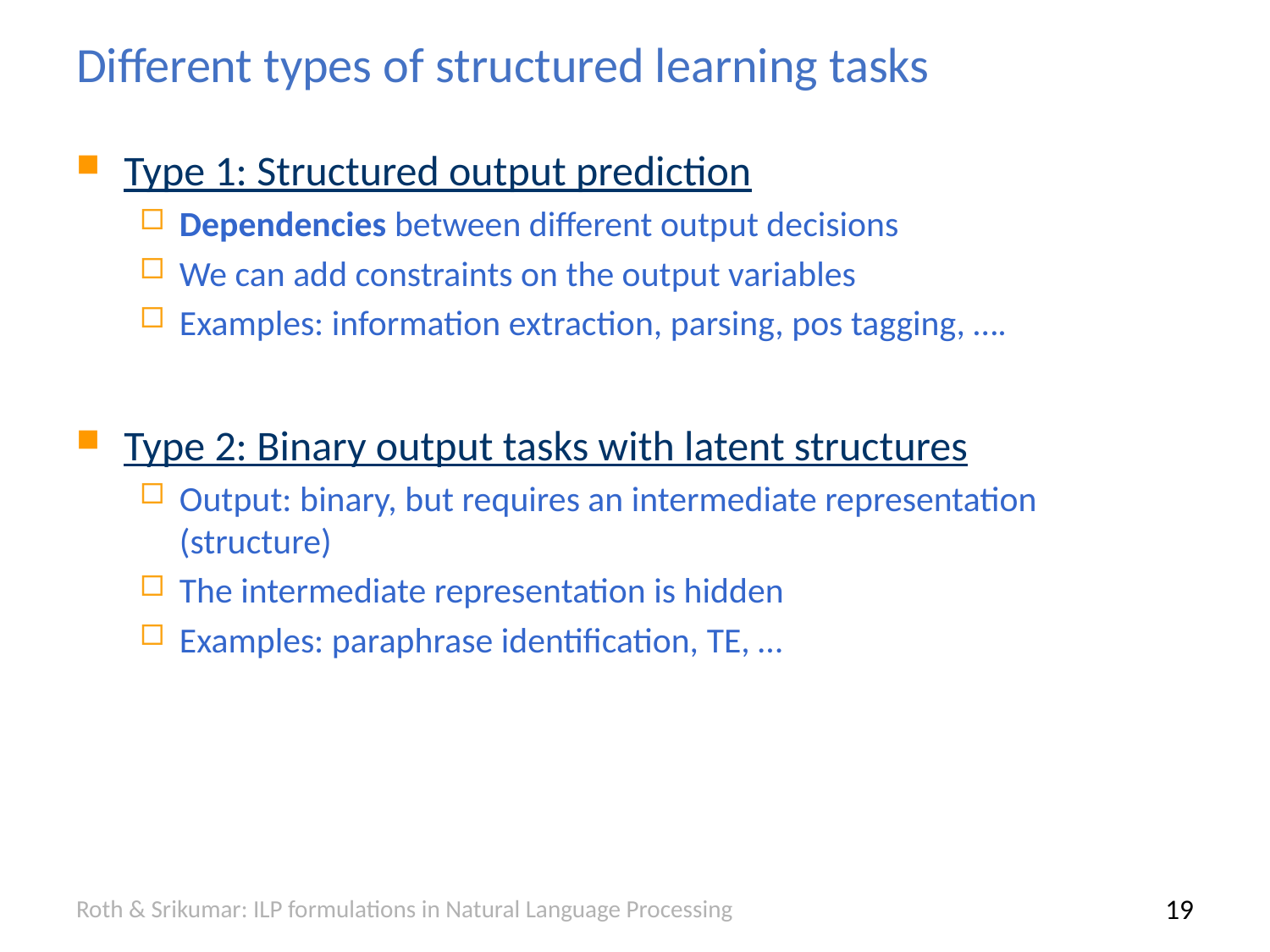

# Different types of structured learning tasks
Type 1: Structured output prediction
Dependencies between different output decisions
We can add constraints on the output variables
Examples: information extraction, parsing, pos tagging, ….

Type 2: Binary output tasks with latent structures
Output: binary, but requires an intermediate representation (structure)
The intermediate representation is hidden
Examples: paraphrase identification, TE, …

Roth & Srikumar: ILP formulations in Natural Language Processing
19